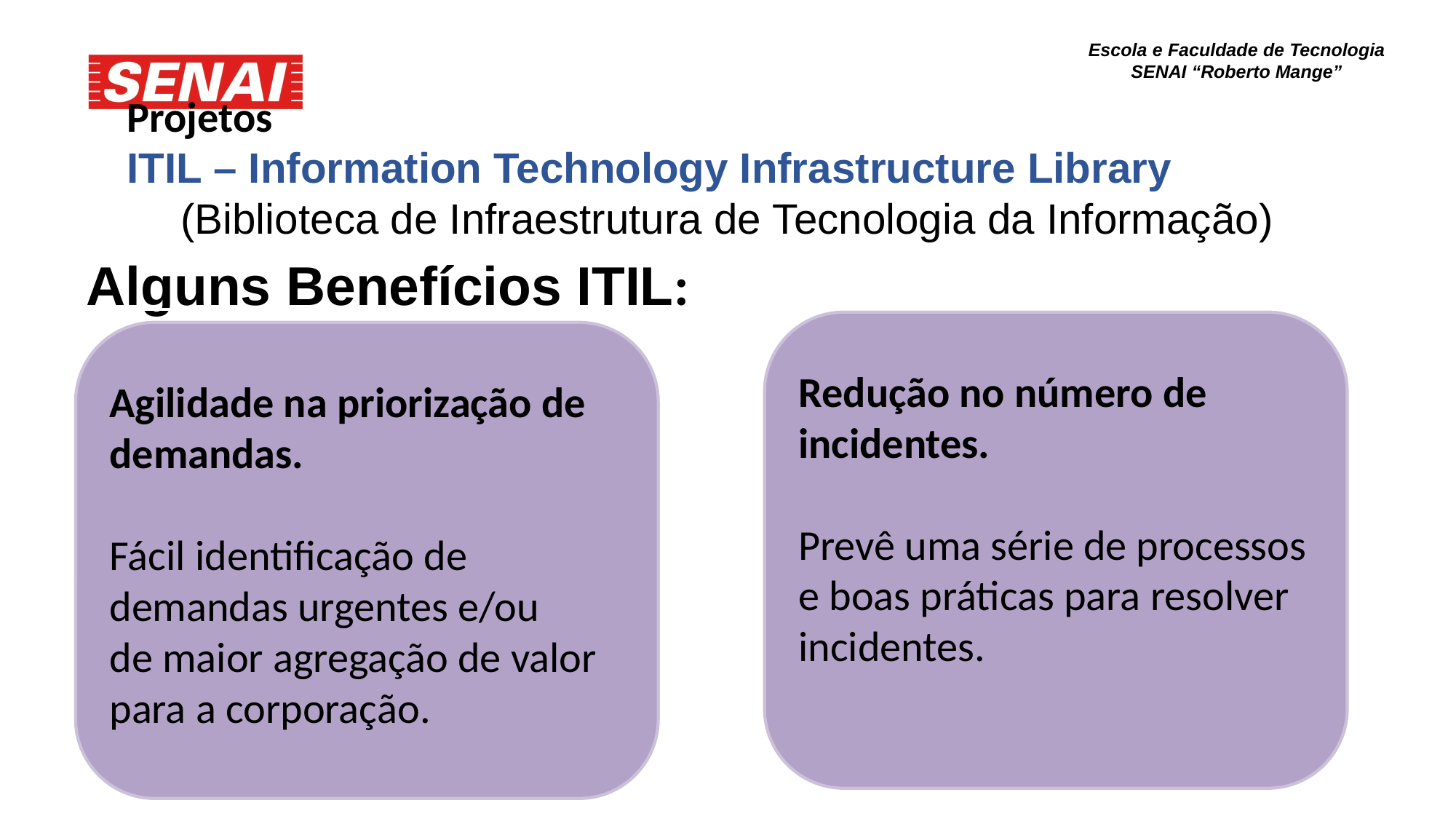

Projetos
ITIL – Information Technology Infrastructure Library
(Biblioteca de Infraestrutura de Tecnologia da Informação)
Alguns Benefícios ITIL:
Redução no número de incidentes.

Prevê uma série de processos e boas práticas para resolver incidentes.

Agilidade na priorização de demandas.

Fácil identificação de demandas urgentes e/ou
de maior agregação de valor para a corporação.